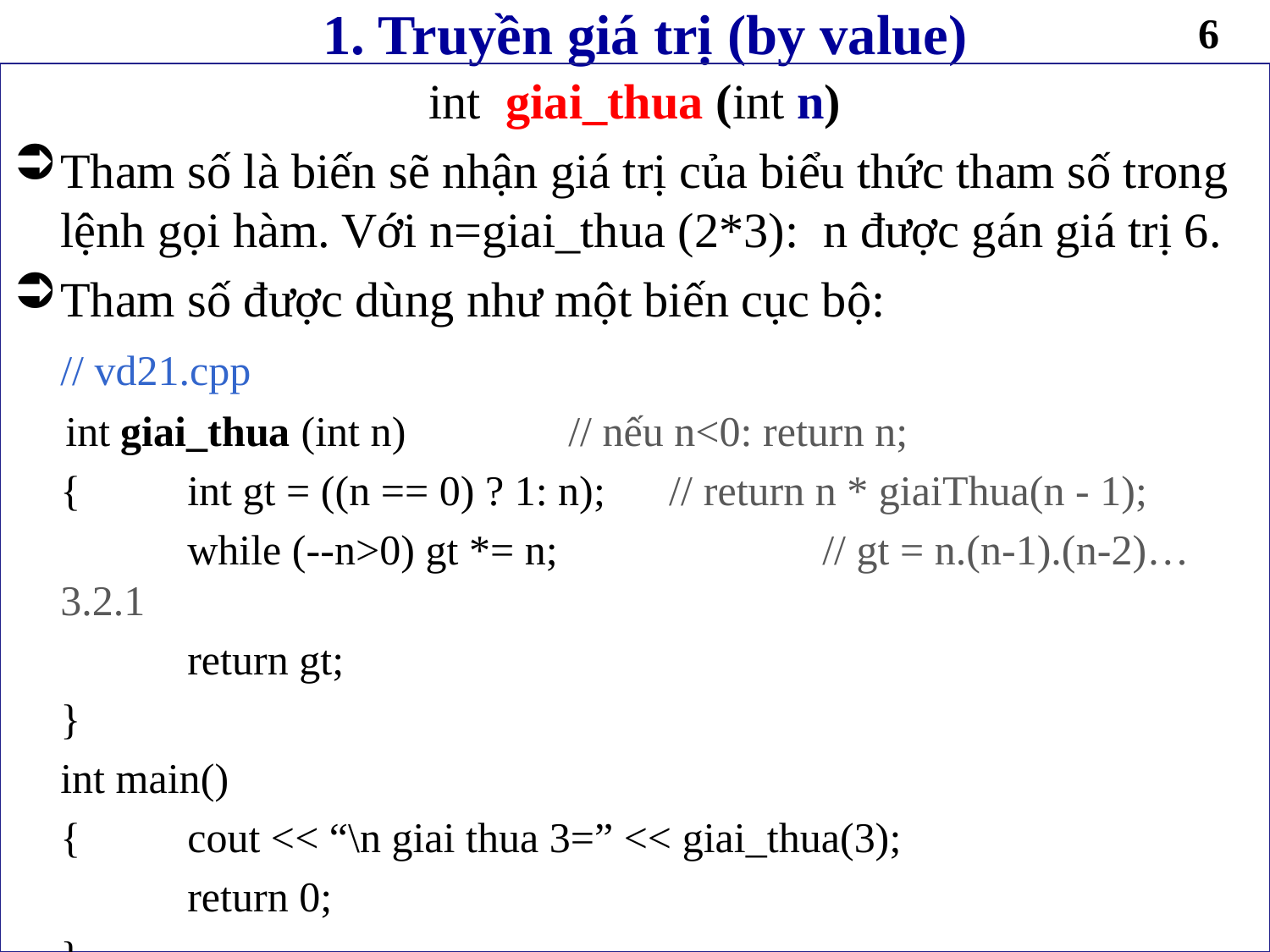

# 1. Truyền giá trị (by value)
6
int  giai_thua (int n)
Tham số là biến sẽ nhận giá trị của biểu thức tham số trong lệnh gọi hàm. Với n=giai_thua (2*3):  n được gán giá trị 6.
Tham số được dùng như một biến cục bộ:
	// vd21.cpp
     int giai_thua (int n)  		// nếu n<0: return n;
	{	int gt = ((n == 0) ? 1: n);      // return n * giaiThua(n - 1);
		while (--n>0) gt *= n; 		// gt = n.(n-1).(n-2)…3.2.1
		return gt;
	}
	int main()
	{	cout << “\n giai thua 3=” << giai_thua(3);
		return 0;
	}